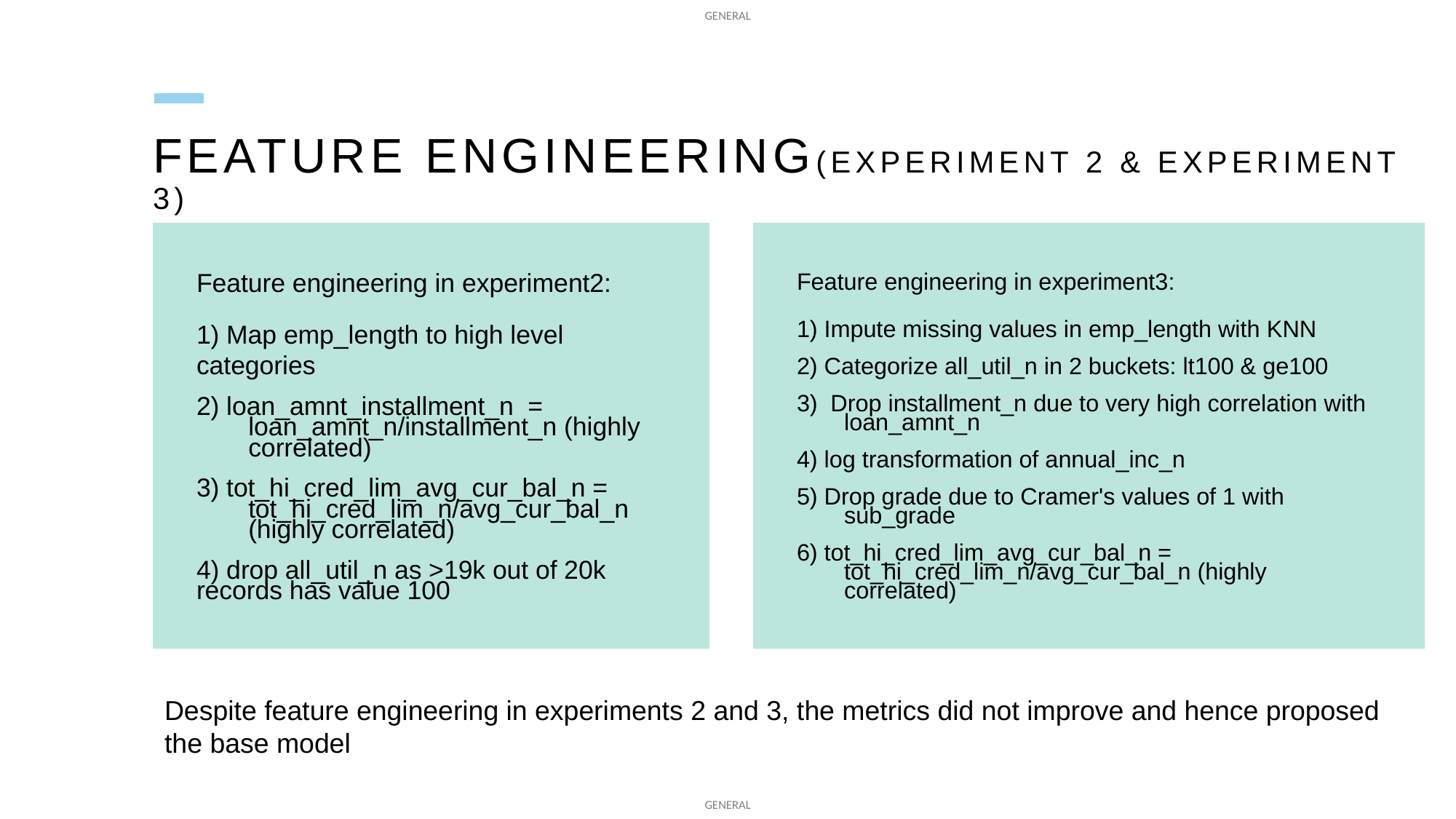

# Feature Engineering(experiment 2 & experiment 3)
Feature engineering in experiment2:
1) Map emp_length to high level categories
2) loan_amnt_installment_n  = loan_amnt_n/installment_n (highly correlated)
3) tot_hi_cred_lim_avg_cur_bal_n = tot_hi_cred_lim_n/avg_cur_bal_n (highly correlated)
4) drop all_util_n as >19k out of 20k records has value 100

Feature engineering in experiment3:
1) Impute missing values in emp_length with KNN
2) Categorize all_util_n in 2 buckets: lt100 & ge100
3) Drop installment_n due to very high correlation with loan_amnt_n
4) log transformation of annual_inc_n
5) Drop grade due to Cramer's values of 1 with sub_grade
6) tot_hi_cred_lim_avg_cur_bal_n = tot_hi_cred_lim_n/avg_cur_bal_n (highly correlated)

Despite feature engineering in experiments 2 and 3, the metrics did not improve and hence proposed the base model